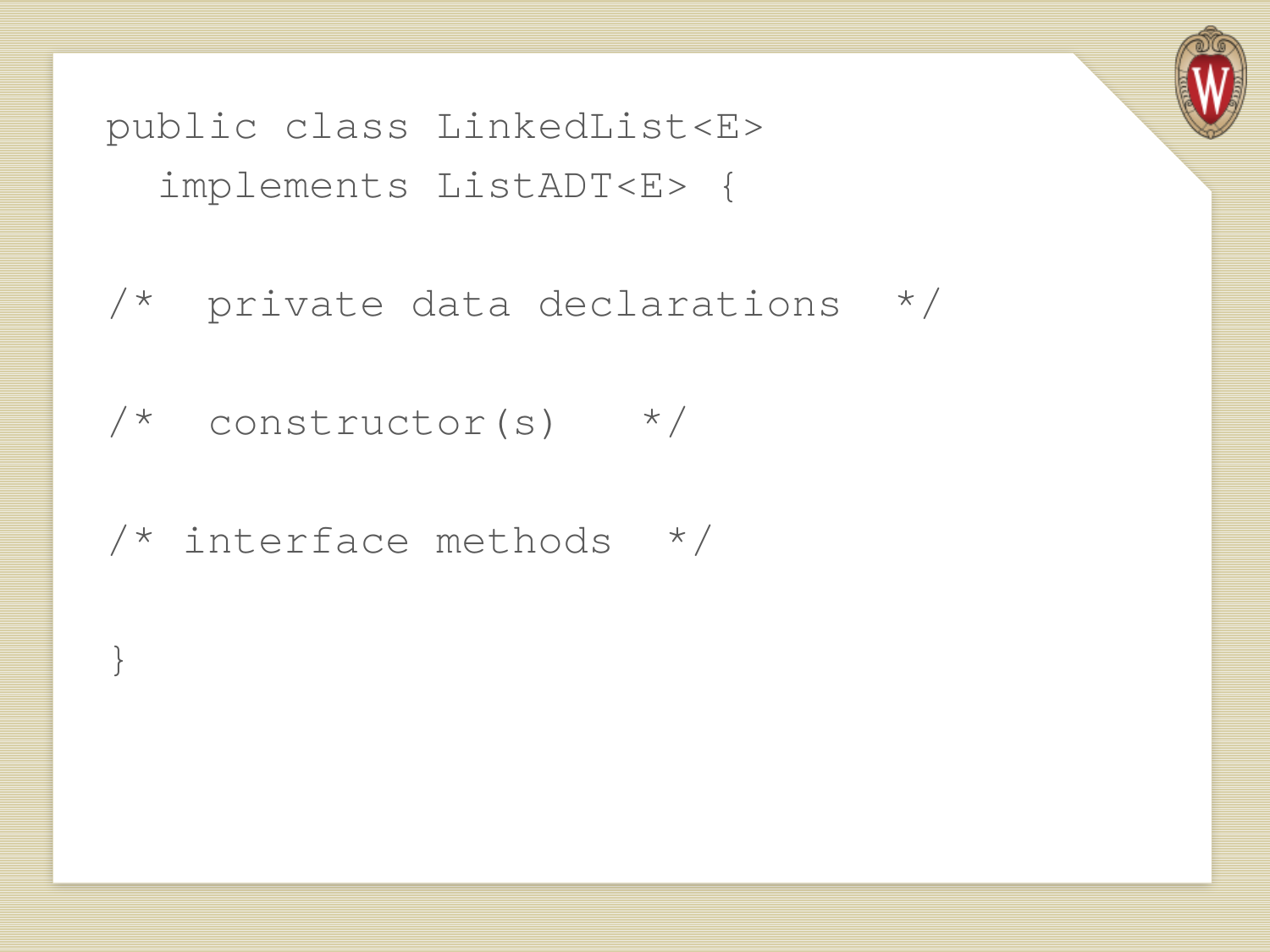

public class LinkedList<E>
  implements ListADT<E> {

/*  private data declarations  */

/*  constructor(s)   */

/* interface methods  */

}